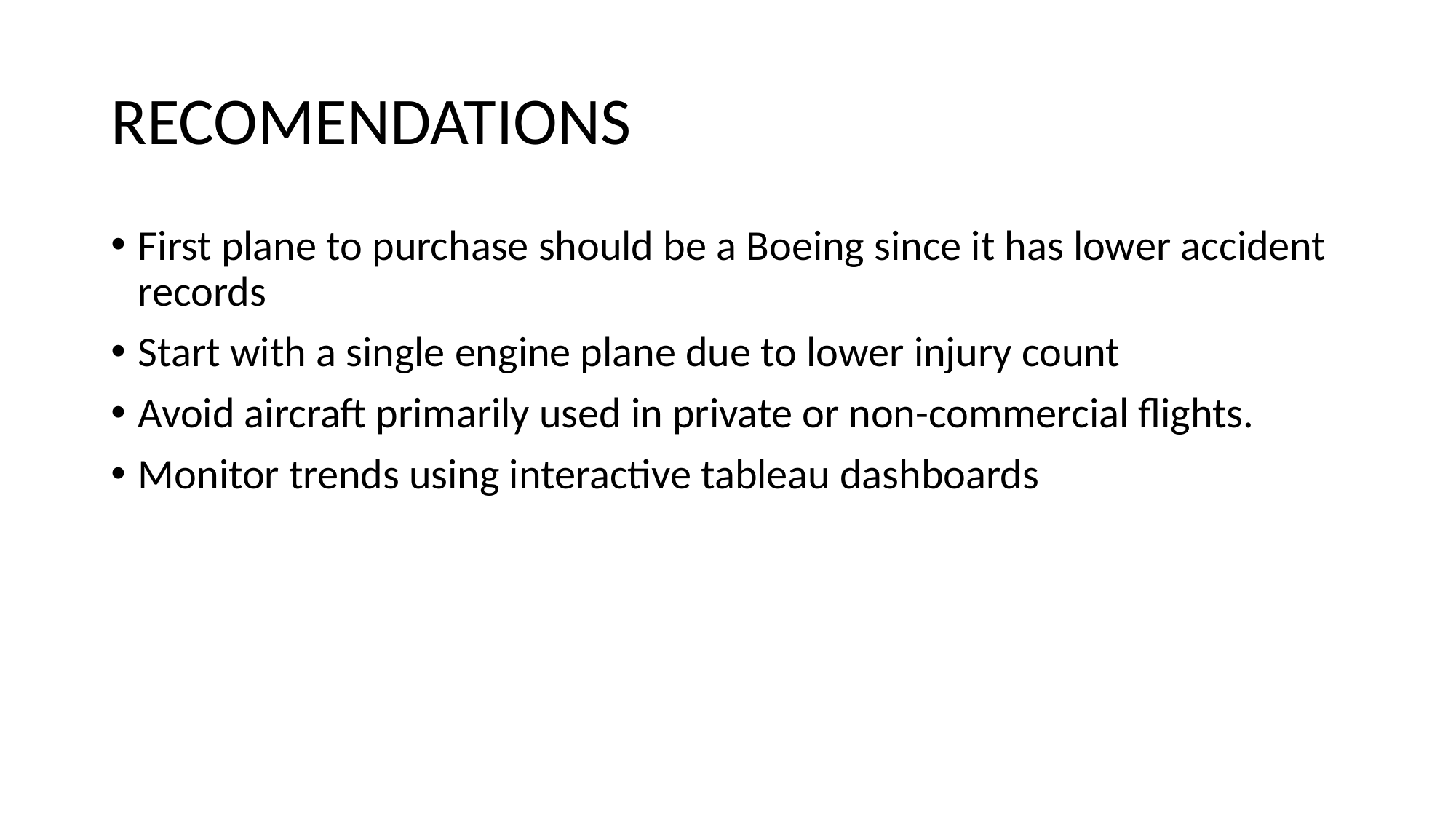

# RECOMENDATIONS
First plane to purchase should be a Boeing since it has lower accident records
Start with a single engine plane due to lower injury count
Avoid aircraft primarily used in private or non-commercial flights.
Monitor trends using interactive tableau dashboards